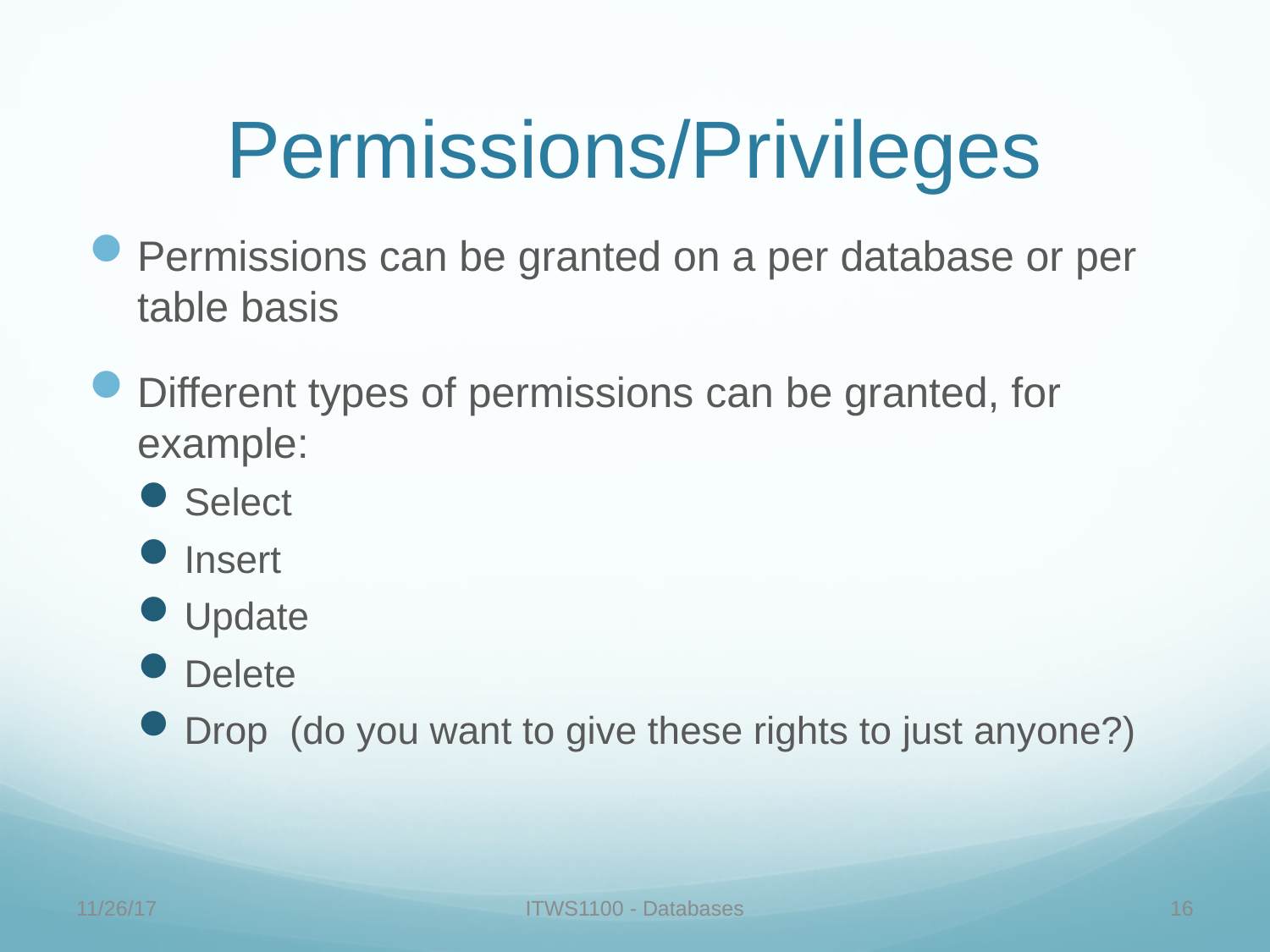

# Permissions/Privileges
Permissions can be granted on a per database or per table basis
Different types of permissions can be granted, for example:
Select
Insert
Update
Delete
Drop  (do you want to give these rights to just anyone?)

11/26/17
ITWS1100 - Databases
16